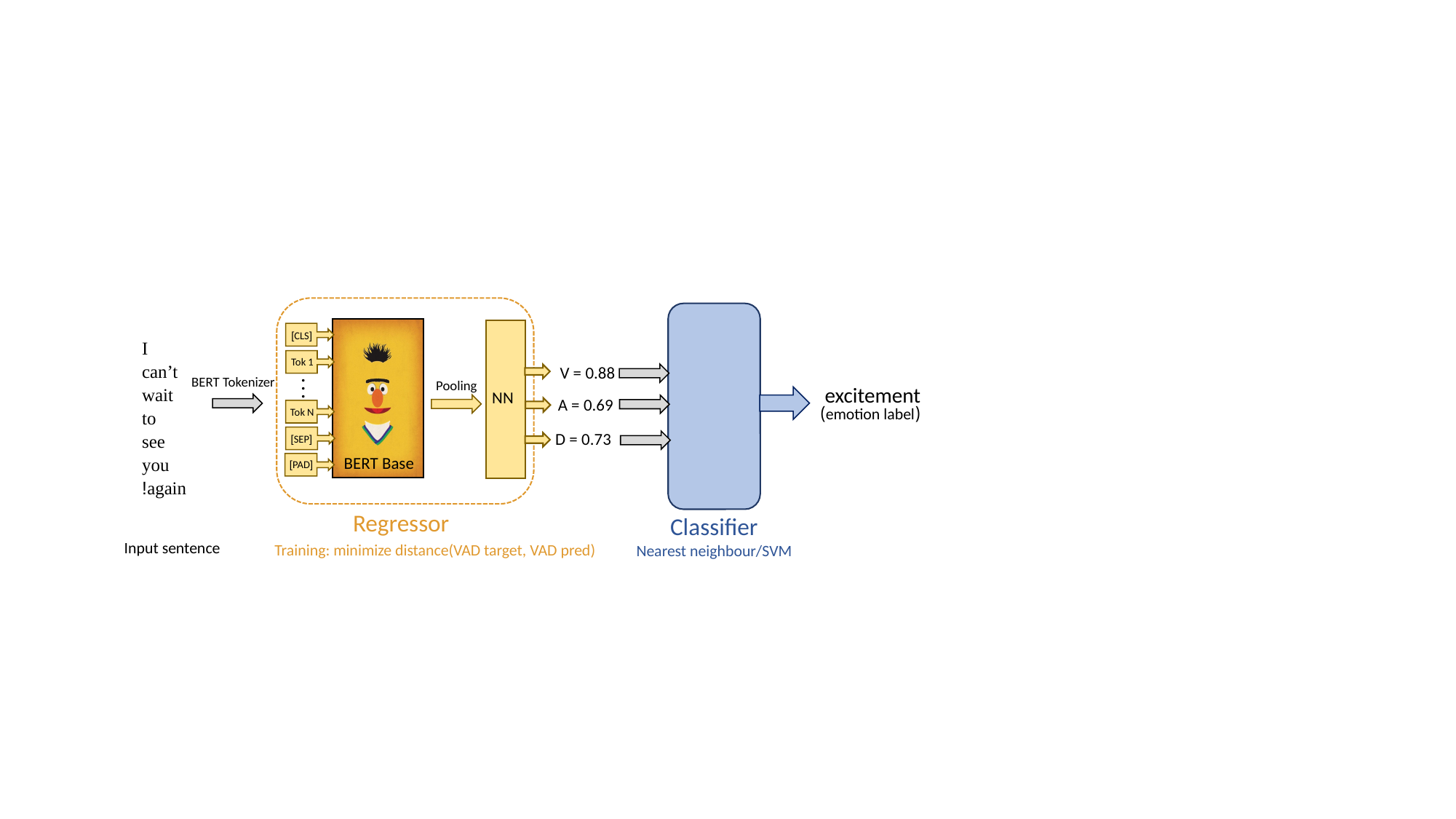

[CLS]

I
can’t
wait
to
see
you
again!
Tok 1

V = 0.88
.

BERT Tokenizer
.
Pooling
excitement
.
NN

A = 0.69

(emotion label)
Tok N

D = 0.73
[SEP]

BERT Base
[PAD]

Regressor
Classifier
Nearest neighbour/SVM
Input sentence
Training: minimize distance(VAD target, VAD pred)